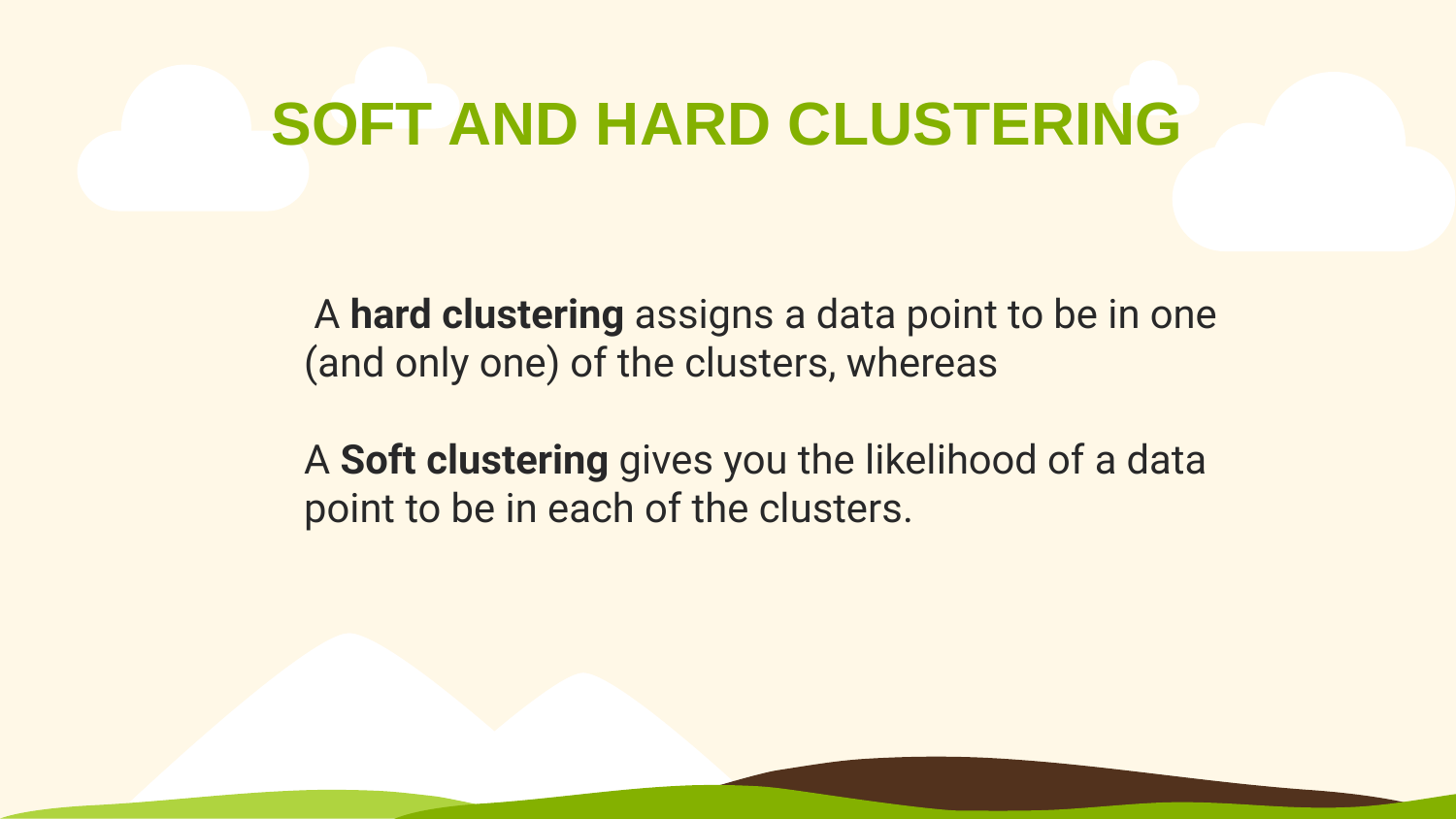

# SOFT AND HARD CLUSTERING

 A hard clustering assigns a data point to be in one (and only one) of the clusters, whereas

A Soft clustering gives you the likelihood of a data point to be in each of the clusters.